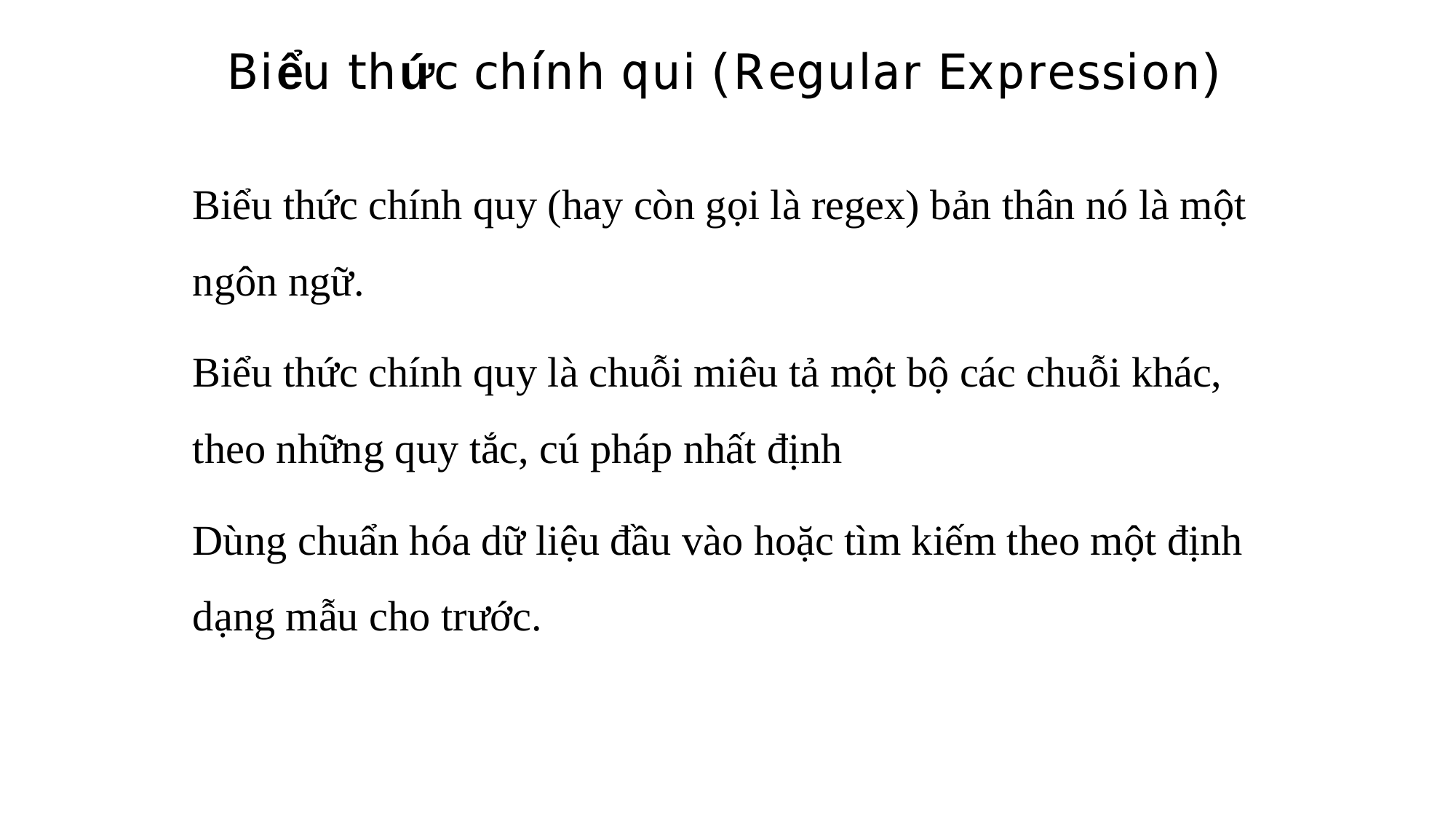

# Biểu thức chính qui (Regular Expression)
Biểu thức chính quy (hay còn gọi là regex) bản thân nó là một ngôn ngữ.
Biểu thức chính quy là chuỗi miêu tả một bộ các chuỗi khác, theo những quy tắc, cú pháp nhất định
Dùng chuẩn hóa dữ liệu đầu vào hoặc tìm kiếm theo một định dạng mẫu cho trước.